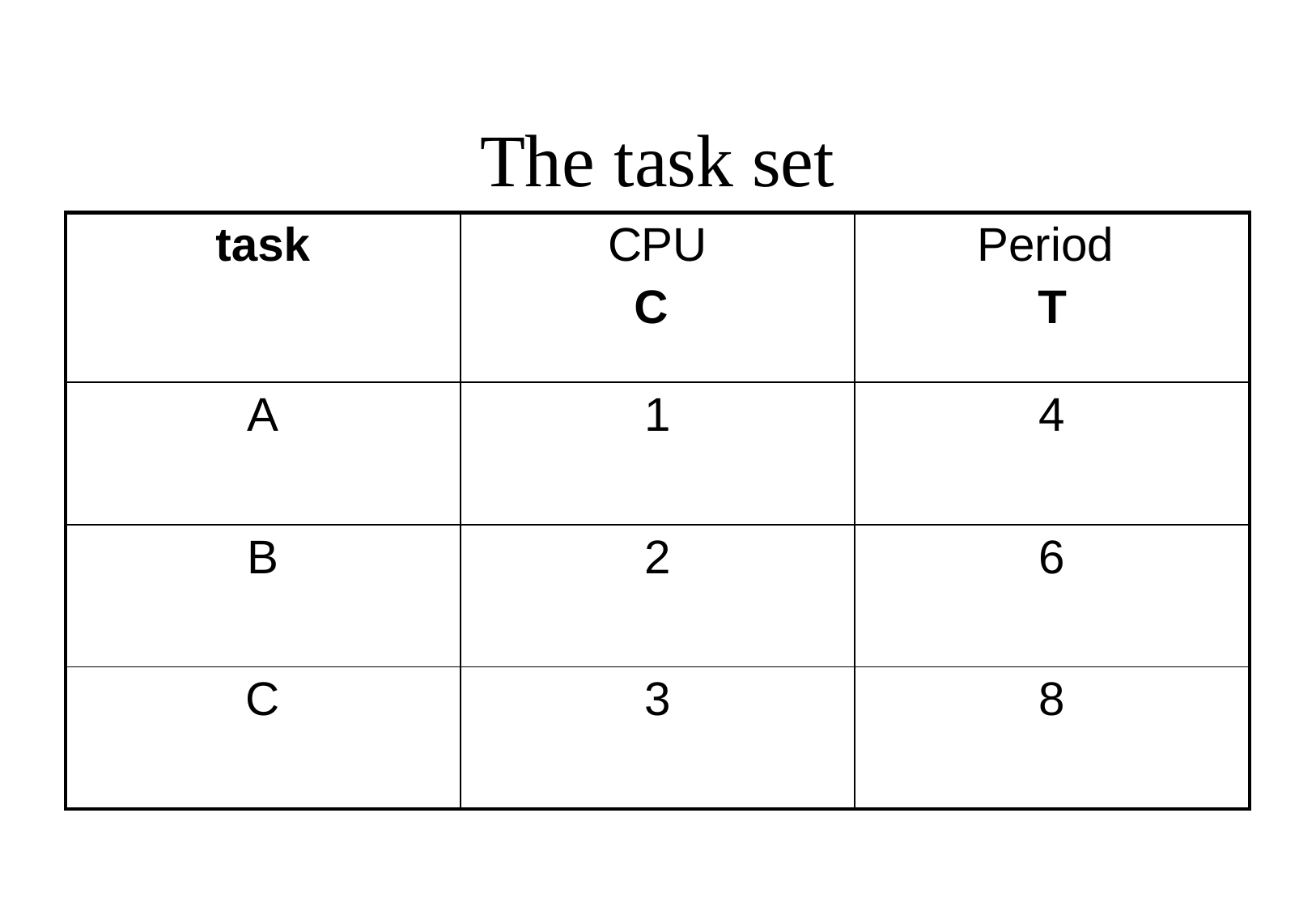

# The task set
| task | CPU C | Period T |
| --- | --- | --- |
| A | 1 | 4 |
| B | 2 | 6 |
| C | 3 | 8 |